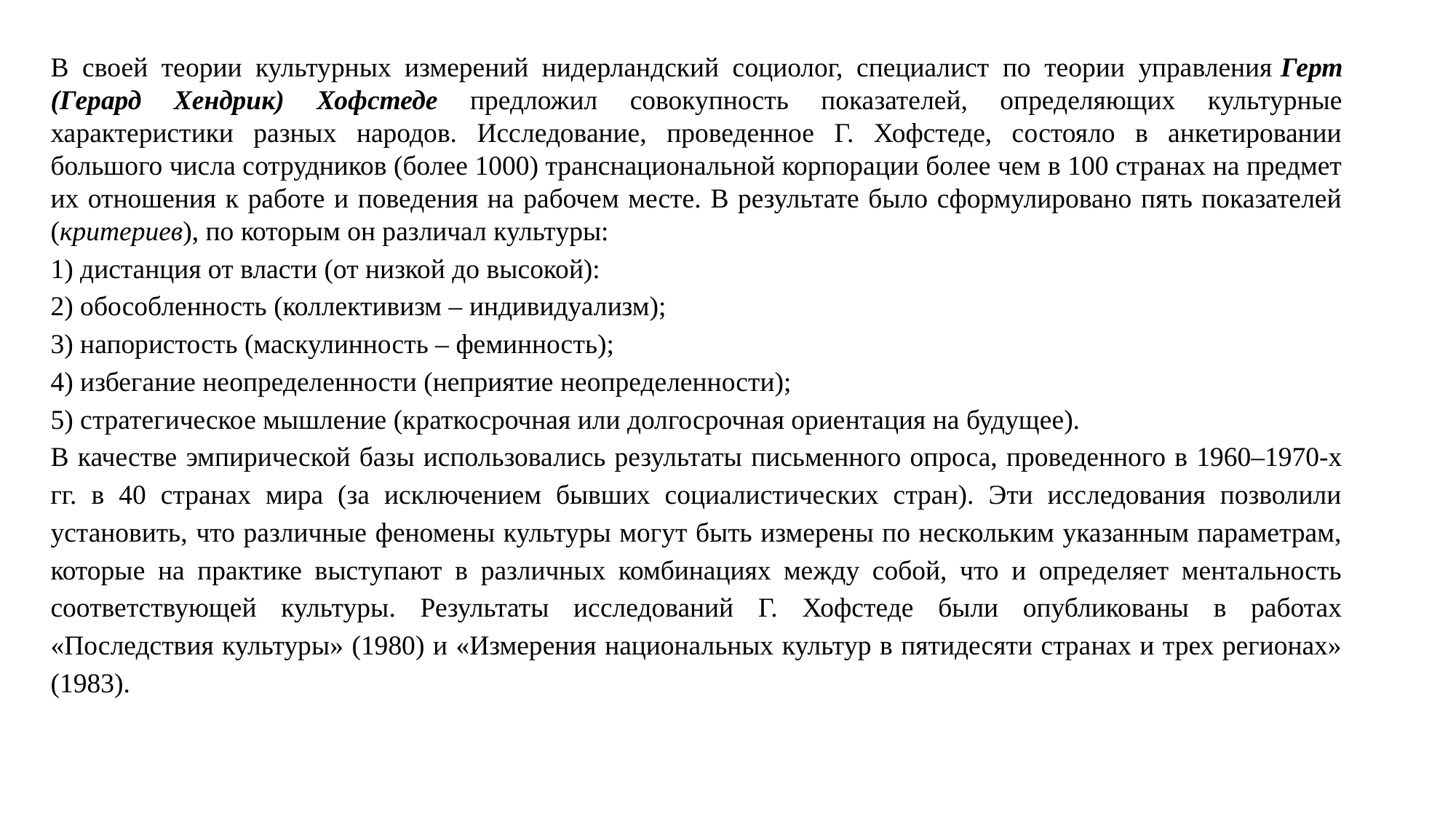

В своей теории культурных измерений нидерландский социолог, специалист по теории управления Герт (Герард Хендрик) Хофстеде предложил совокупность показателей, определяющих культурные характеристики разных народов. Исследование, проведенное Г. Хофстеде, состояло в анкетировании большого числа сотрудников (более 1000) транснациональной корпорации более чем в 100 странах на предмет их отношения к работе и поведения на рабочем месте. В результате было сформулировано пять показателей (критериев), по которым он различал культуры:
1) дистанция от власти (от низкой до высокой):
2) обособленность (коллективизм – индивидуализм);
3) напористость (маскулинность – феминность);
4) избегание неопределенности (неприятие неопределенности);
5) стратегическое мышление (краткосрочная или долгосрочная ориентация на будущее).
В качестве эмпирической базы использовались результаты письменного опроса, проведенного в 1960–1970-х гг. в 40 странах мира (за исключением бывших социалистических стран). Эти исследования позволили установить, что различные феномены культуры могут быть измерены по нескольким указанным параметрам, которые на практике выступают в различных комбинациях между собой, что и определяет ментальность соответствующей культуры. Результаты исследований Г. Хофстеде были опубликованы в работах «Последствия культуры» (1980) и «Измерения национальных культур в пятидесяти странах и трех регионах» (1983).